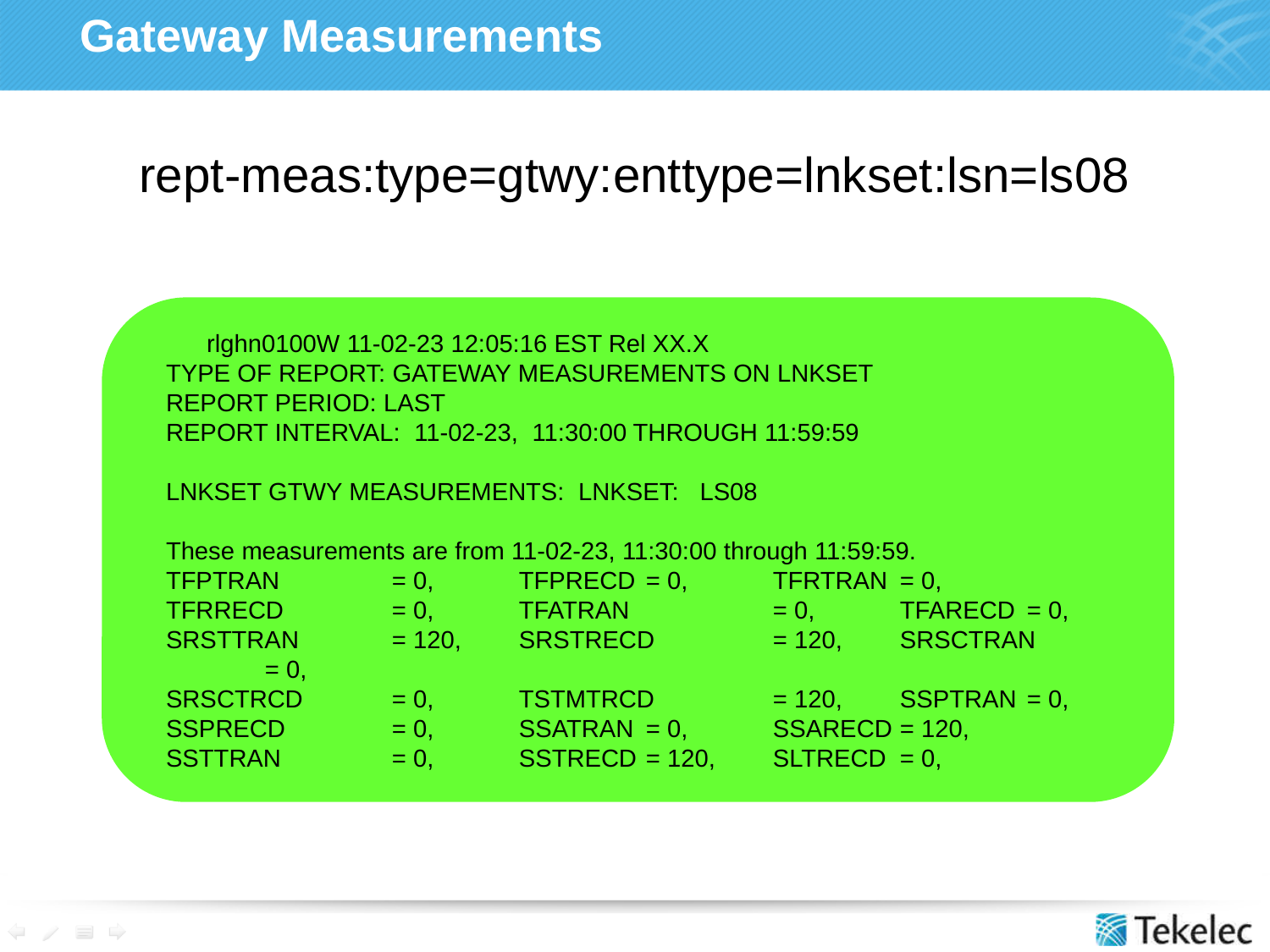

# Gateway Measurements
rept-meas:type=gtwy:enttype=lnkset:lsn=ls08
     rlghn0100W 11-02-23 12:05:16 EST Rel XX.X
    TYPE OF REPORT: GATEWAY MEASUREMENTS ON LNKSET
    REPORT PERIOD: LAST
    REPORT INTERVAL:  11-02-23,  11:30:00 THROUGH 11:59:59

    LNKSET GTWY MEASUREMENTS:  LNKSET:   LS08

    These measurements are from 11-02-23, 11:30:00 through 11:59:59.
    TFPTRAN	= 0,	TFPRECD	= 0,	TFRTRAN	= 0,
    TFRRECD	= 0,	TFATRAN		= 0,	TFARECD	= 0,
    SRSTTRAN	= 120,	SRSTRECD	= 120,	SRSCTRAN	= 0,
    SRSCTRCD	= 0,	TSTMTRCD	= 120,	SSPTRAN	= 0,
    SSPRECD	= 0,	SSATRAN	= 0,	SSARECD	= 120,
    SSTTRAN	= 0,	SSTRECD	= 120,	SLTRECD	= 0,